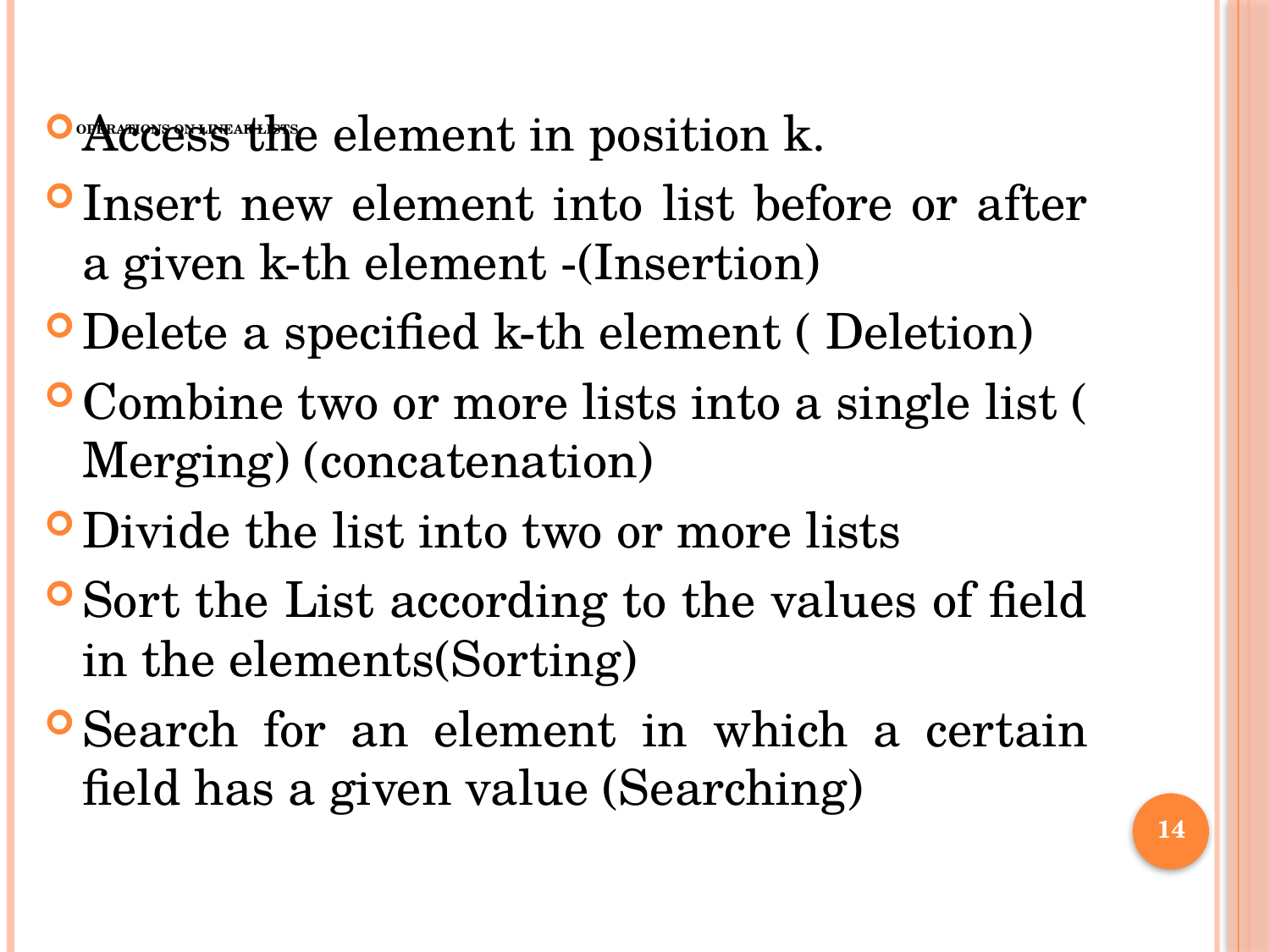

# Operations on linear lists
Access the element in position k.
Insert new element into list before or after a given k-th element -(Insertion)
Delete a specified k-th element ( Deletion)
Combine two or more lists into a single list ( Merging) (concatenation)
Divide the list into two or more lists
Sort the List according to the values of field in the elements(Sorting)
Search for an element in which a certain field has a given value (Searching)

14